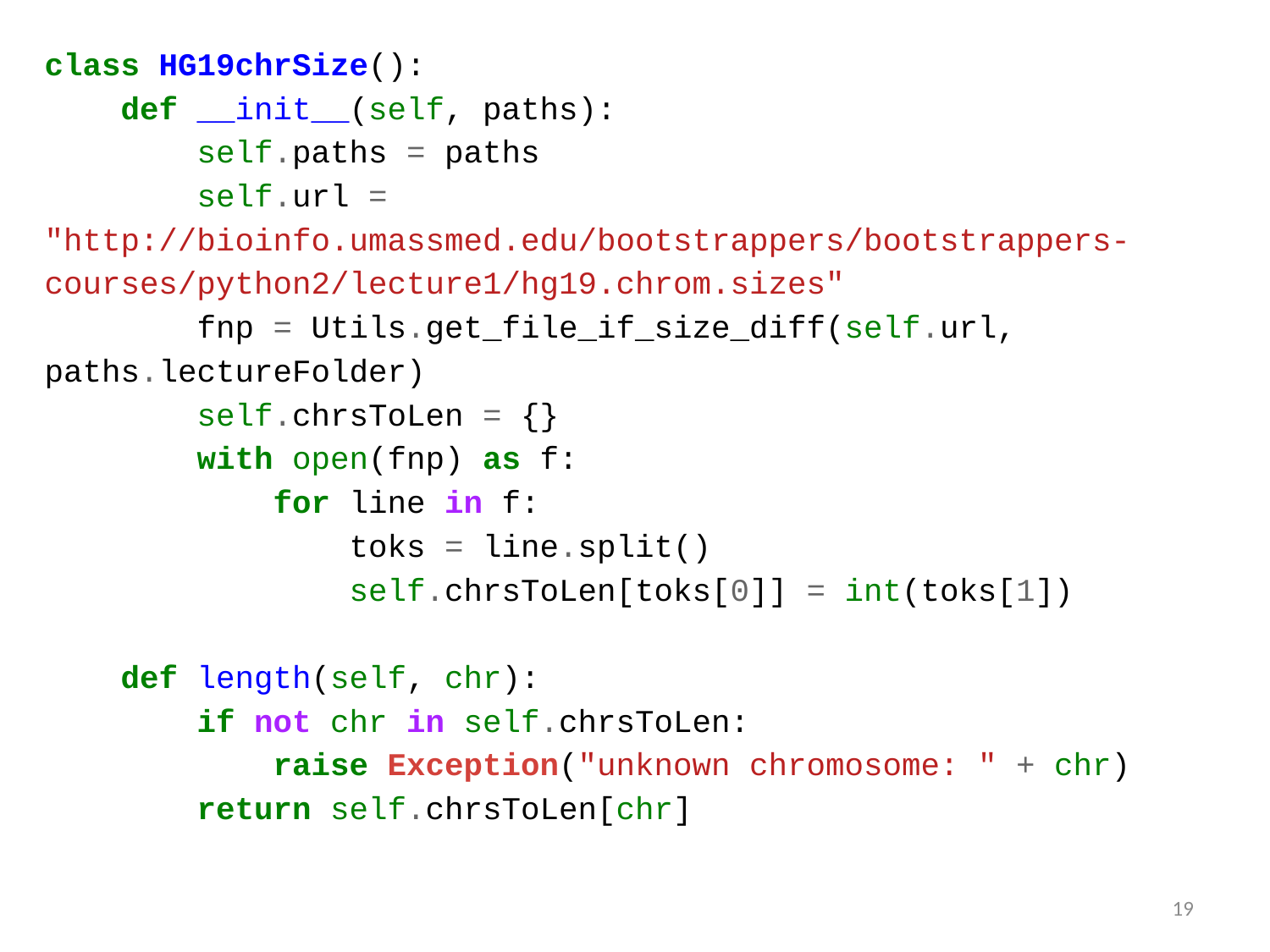

class HG19chrSize():
    def __init__(self, paths):
        self.paths = paths
        self.url = "http://bioinfo.umassmed.edu/bootstrappers/bootstrappers-courses/python2/lecture1/hg19.chrom.sizes"
        fnp = Utils.get_file_if_size_diff(self.url, paths.lectureFolder)
        self.chrsToLen = {}
        with open(fnp) as f:
            for line in f:
                toks = line.split()
                self.chrsToLen[toks[0]] = int(toks[1])

    def length(self, chr):
        if not chr in self.chrsToLen:
            raise Exception("unknown chromosome: " + chr)
        return self.chrsToLen[chr]
19